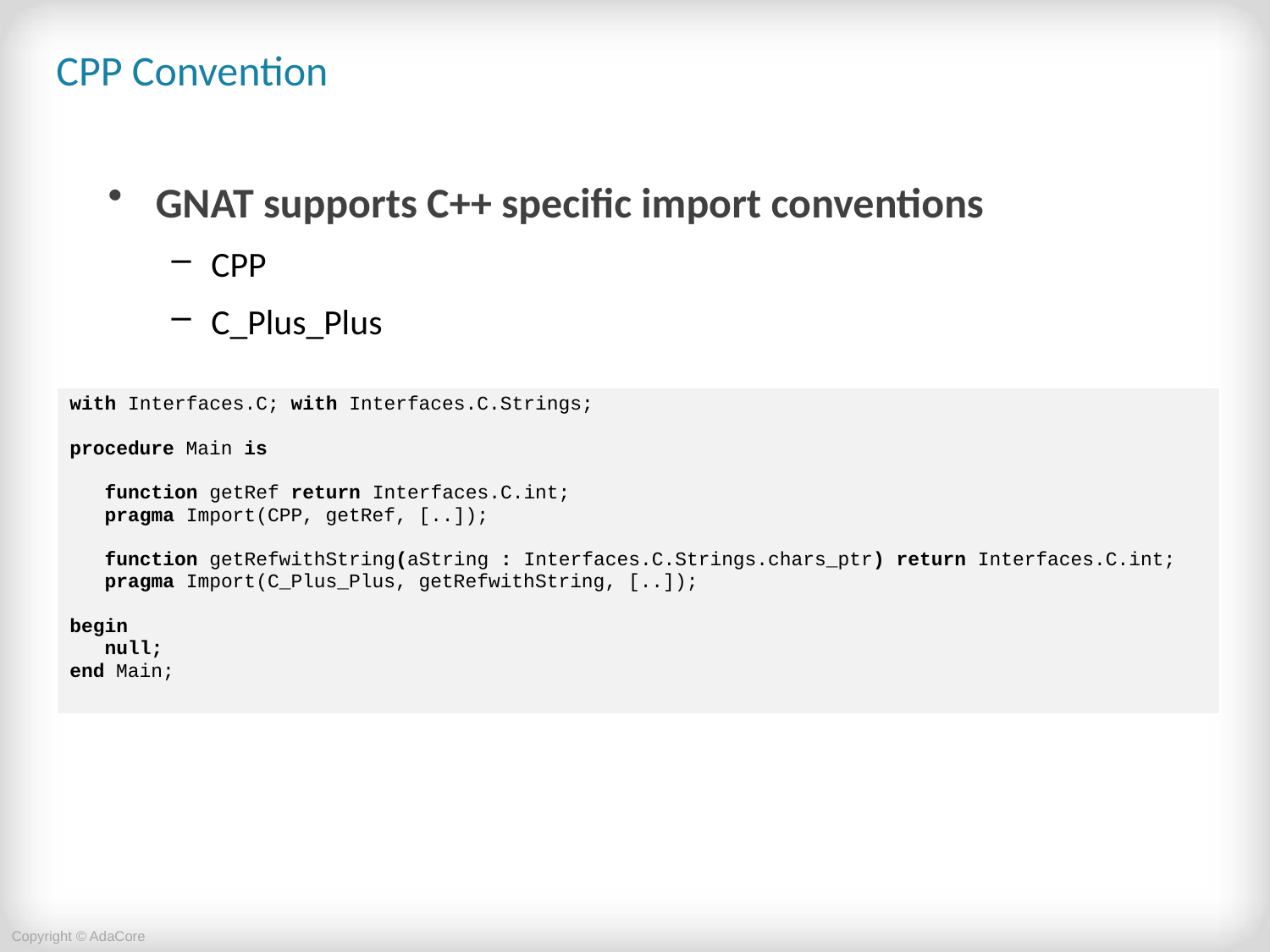

# CPP Convention
GNAT supports C++ specific import conventions
CPP
C_Plus_Plus
| with Interfaces.C; with Interfaces.C.Strings; procedure Main is function getRef return Interfaces.C.int; pragma Import(CPP, getRef, [..]); function getRefwithString(aString : Interfaces.C.Strings.chars\_ptr) return Interfaces.C.int; pragma Import(C\_Plus\_Plus, getRefwithString, [..]); begin null; end Main; |
| --- |